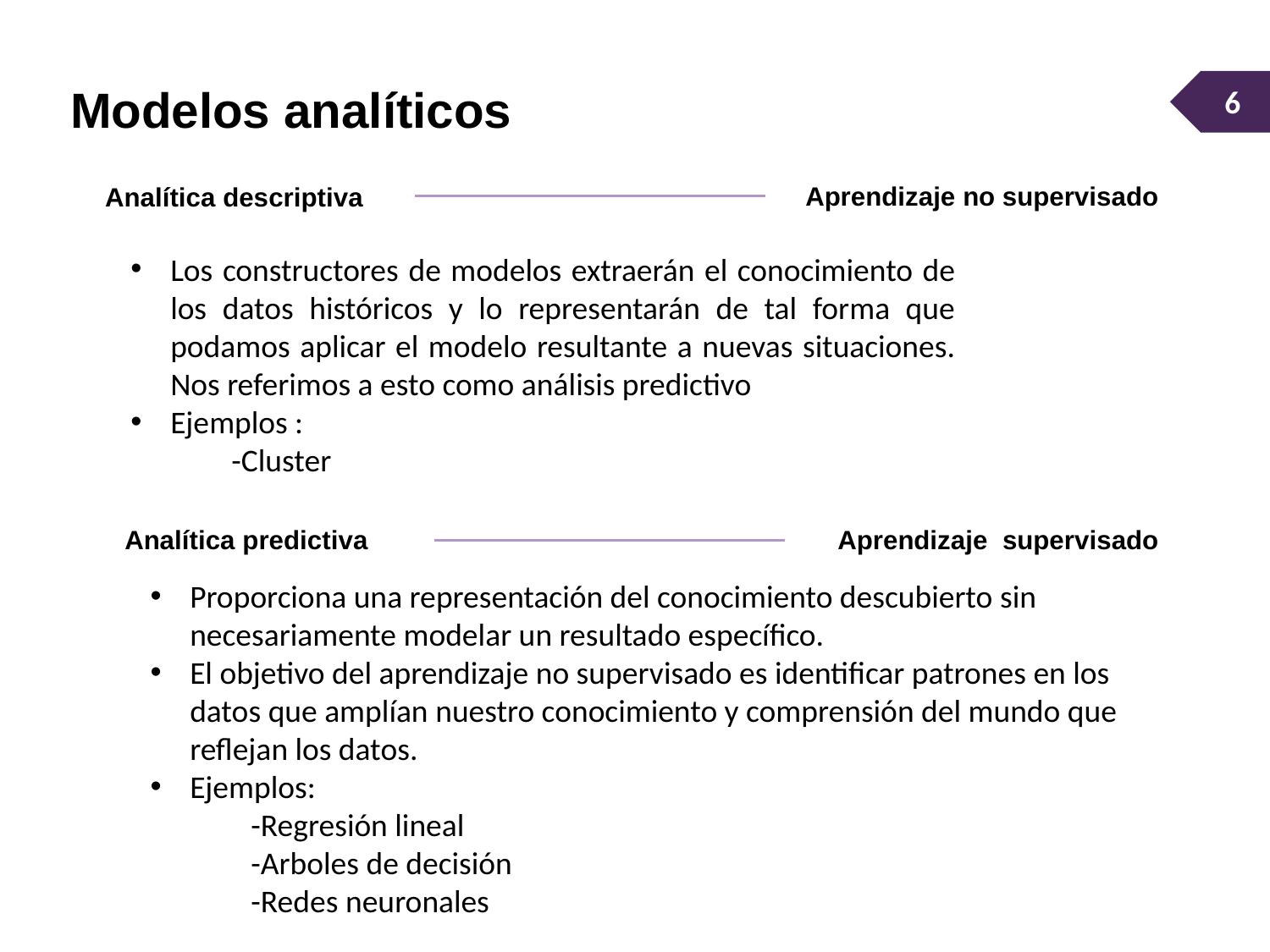

Modelos analíticos
6
Aprendizaje no supervisado
Analítica descriptiva
Los constructores de modelos extraerán el conocimiento de los datos históricos y lo representarán de tal forma que podamos aplicar el modelo resultante a nuevas situaciones. Nos referimos a esto como análisis predictivo
Ejemplos :
              -Cluster
Aprendizaje  supervisado
Analítica predictiva
Proporciona una representación del conocimiento descubierto sin necesariamente modelar un resultado específico.
El objetivo del aprendizaje no supervisado es identificar patrones en los datos que amplían nuestro conocimiento y comprensión del mundo que reflejan los datos.
Ejemplos:
              -Regresión lineal
              -Arboles de decisión
              -Redes neuronales